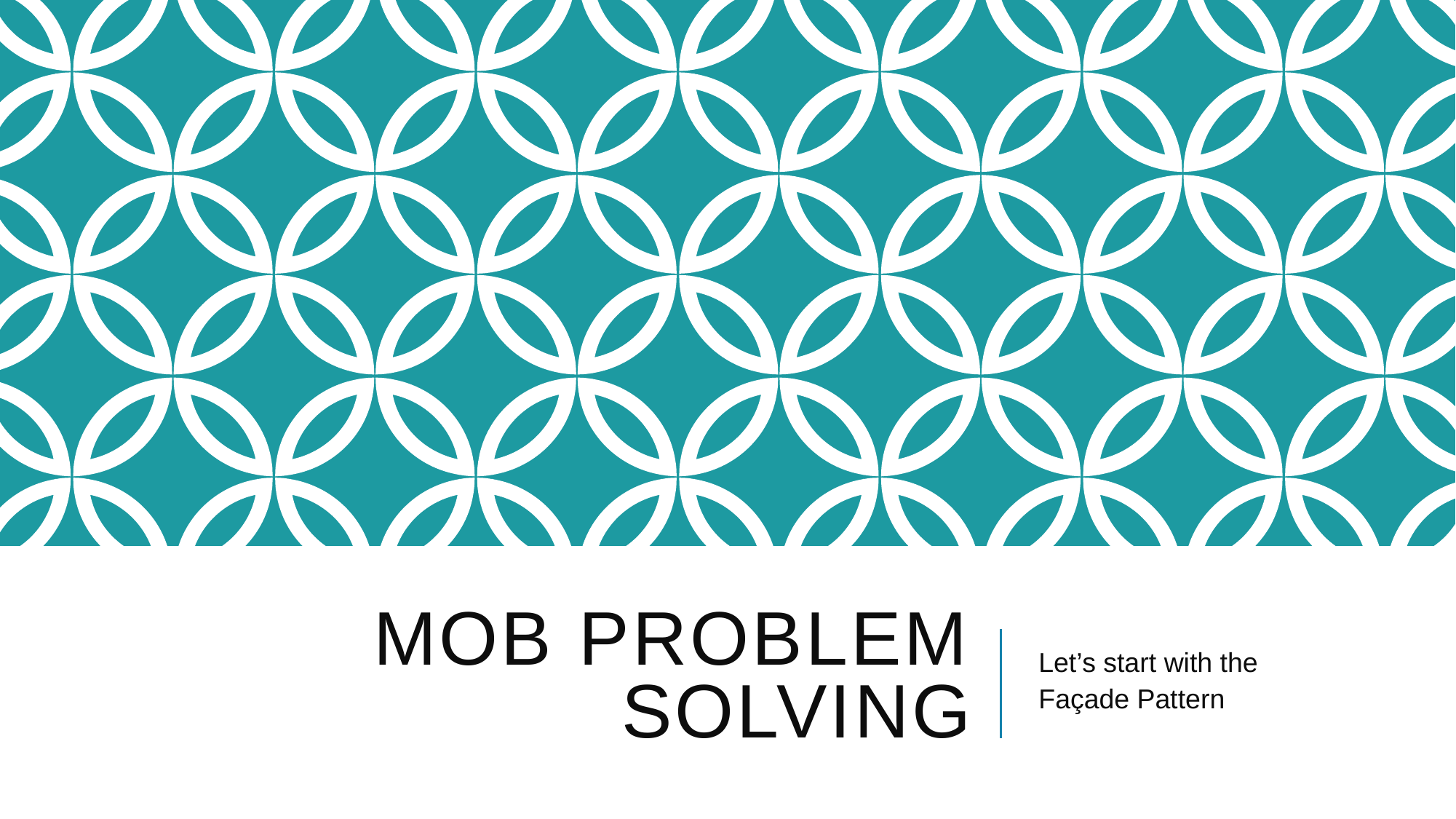

# Mob problem solving
Let’s start with the
Façade Pattern